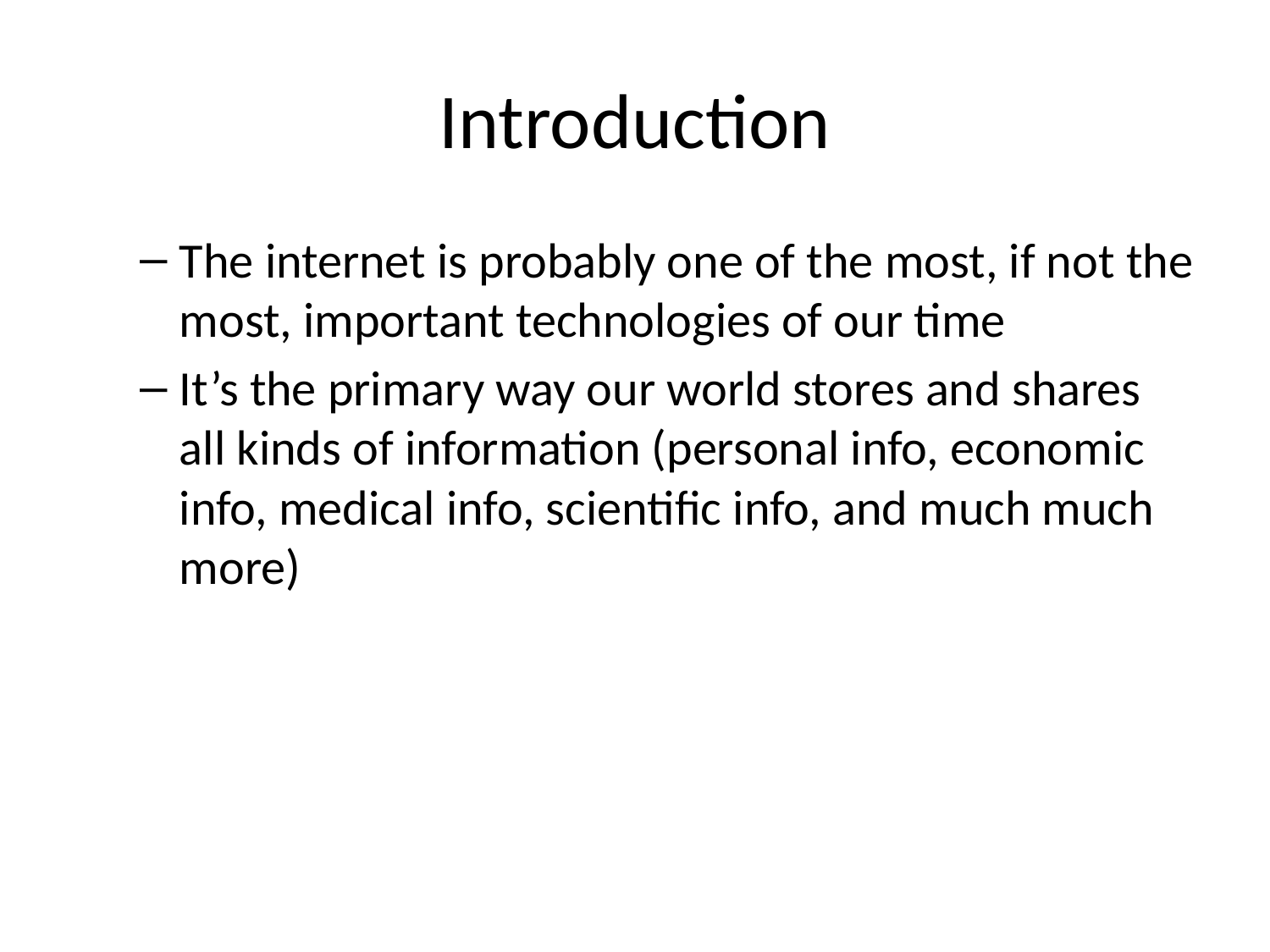

# Introduction
The internet is probably one of the most, if not the most, important technologies of our time
It’s the primary way our world stores and shares all kinds of information (personal info, economic info, medical info, scientific info, and much much more)